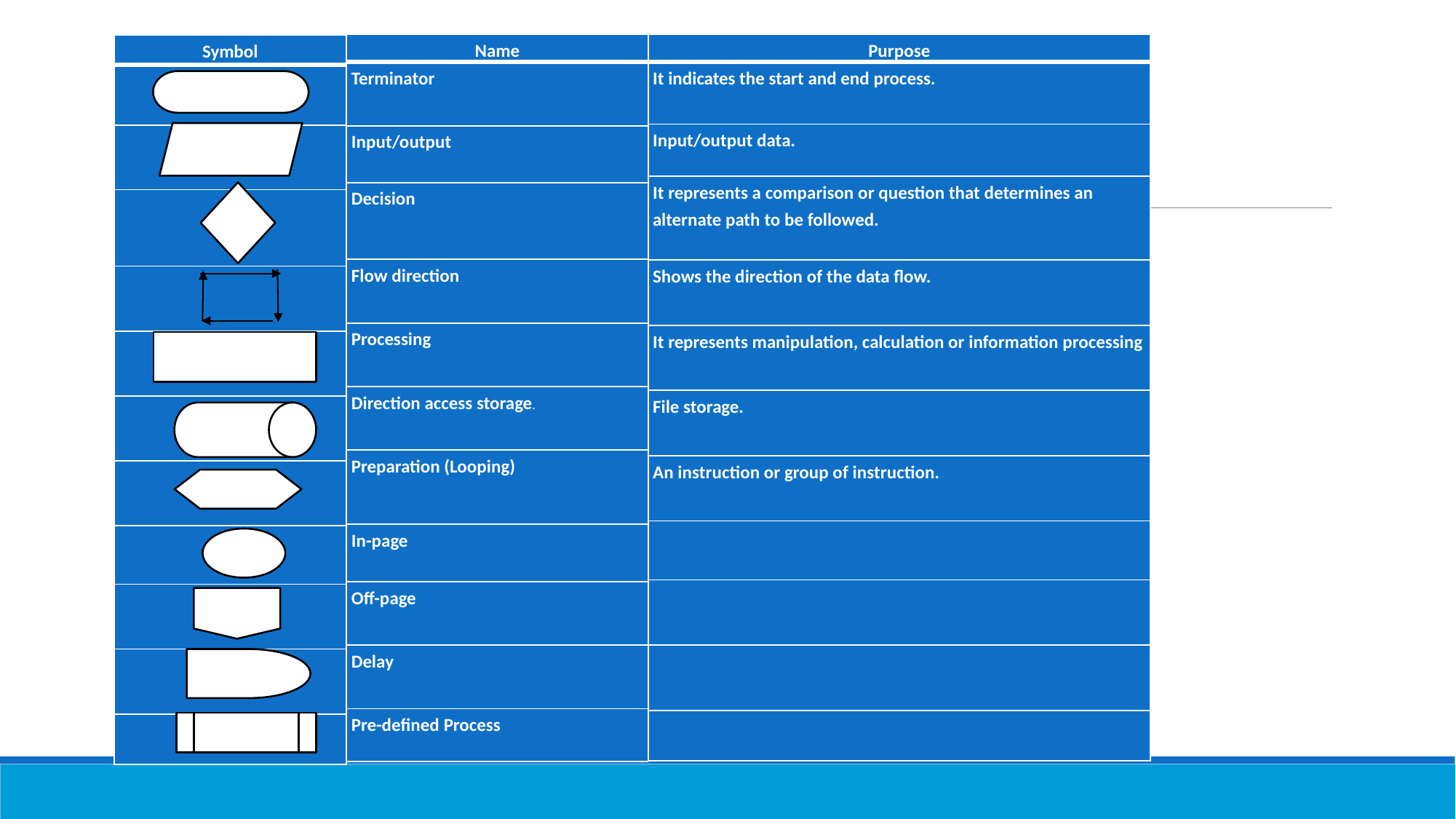

| Purpose |
| --- |
| It indicates the start and end process. |
| Input/output data. |
| It represents a comparison or question that determines an alternate path to be followed. |
| Shows the direction of the data flow. |
| It represents manipulation, calculation or information processing |
| File storage. |
| An instruction or group of instruction. |
|  |
|  |
|  |
|  |
| Name |
| --- |
| Terminator |
| Input/output |
| Decision |
| Flow direction |
| Processing |
| Direction access storage. |
| Preparation (Looping) |
| In-page |
| Off-page |
| Delay |
| Pre-defined Process |
| Symbol |
| --- |
|  |
|  |
|  |
|  |
|  |
|  |
|  |
|  |
|  |
|  |
|  |